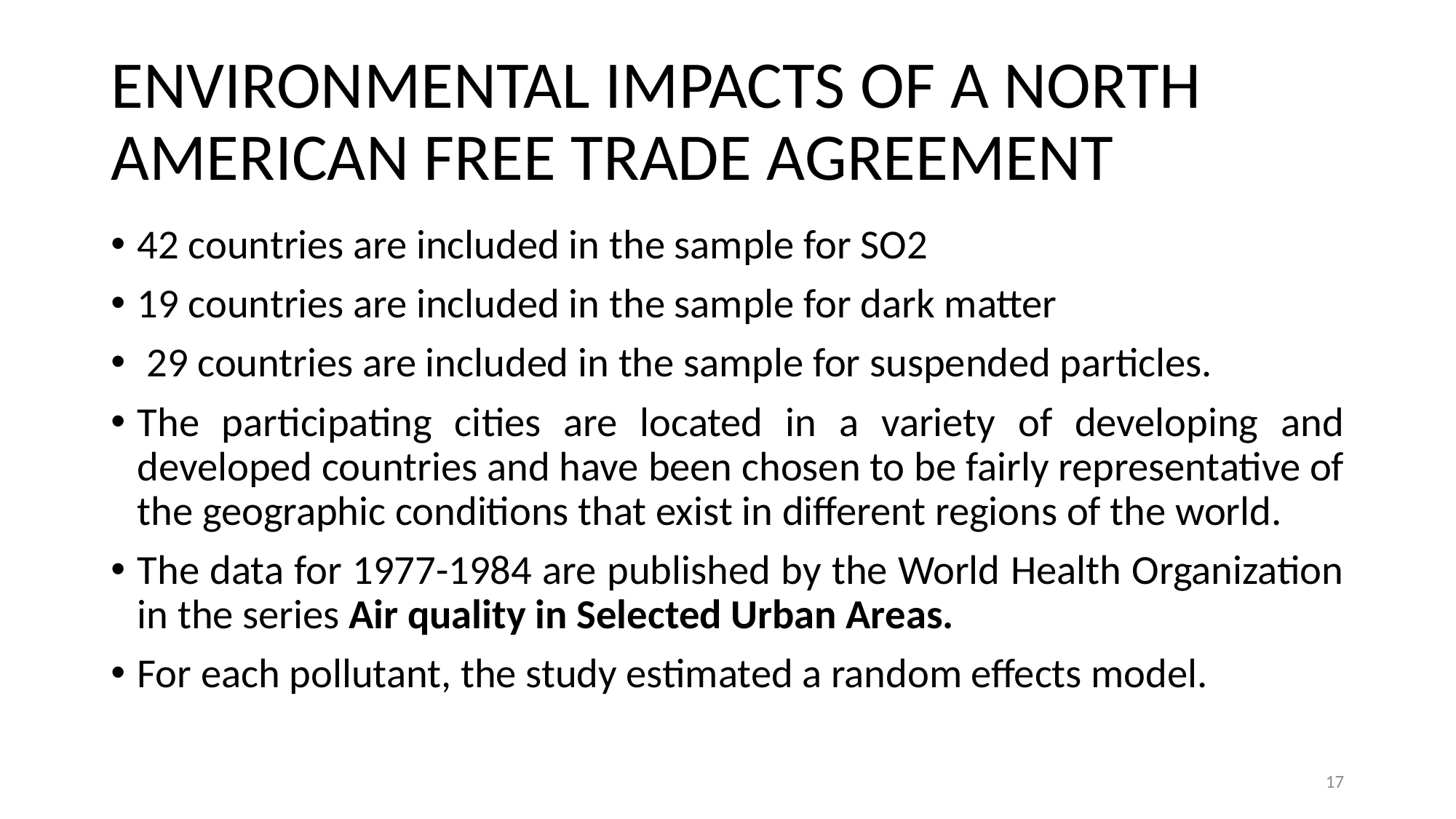

# ENVIRONMENTAL IMPACTS OF A NORTH AMERICAN FREE TRADE AGREEMENT
42 countries are included in the sample for SO2
19 countries are included in the sample for dark matter
 29 countries are included in the sample for suspended particles.
The participating cities are located in a variety of developing and developed countries and have been chosen to be fairly representative of the geographic conditions that exist in different regions of the world.
The data for 1977-1984 are published by the World Health Organization in the series Air quality in Selected Urban Areas.
For each pollutant, the study estimated a random effects model.
17